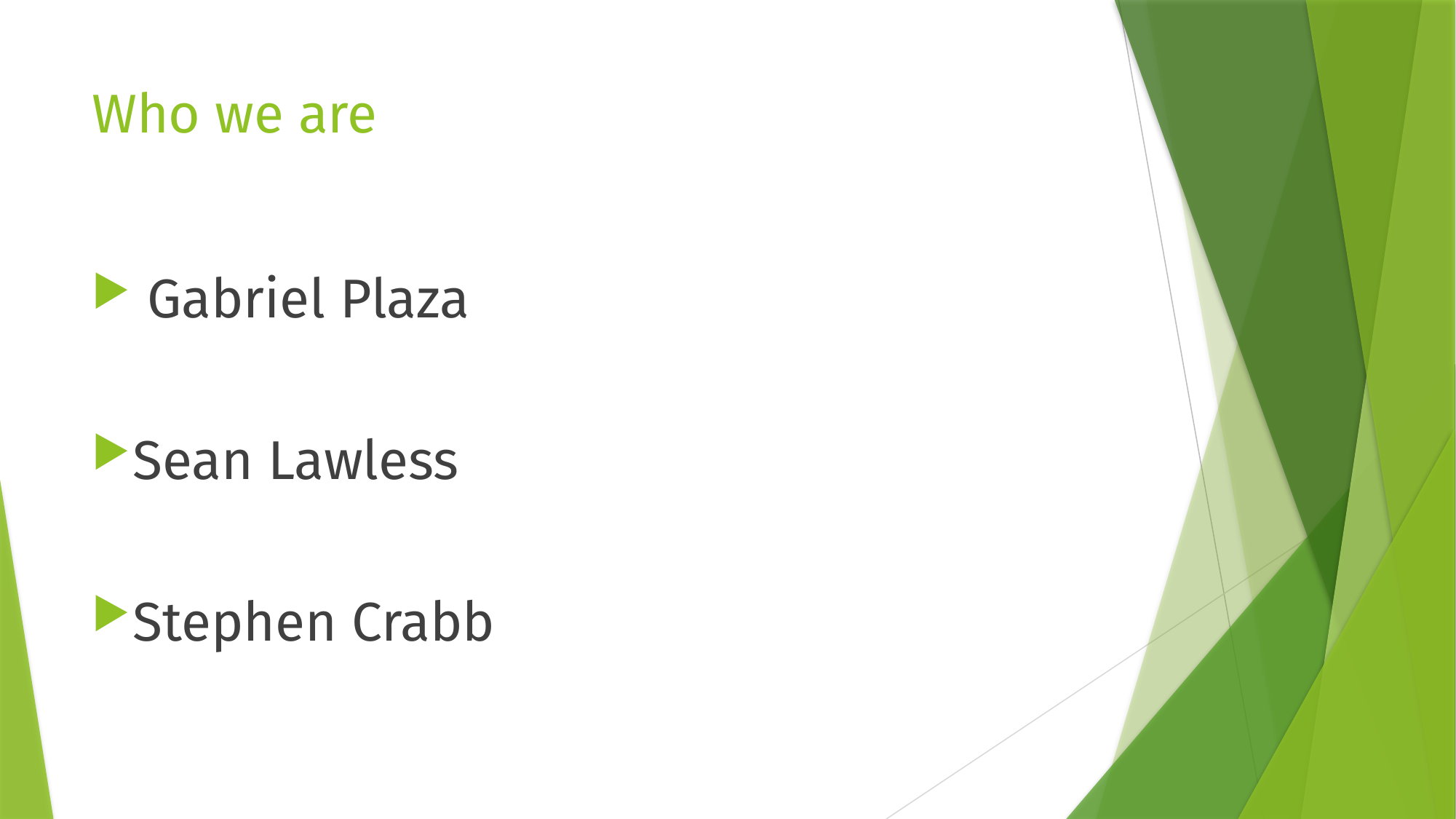

# Who we are
 Gabriel Plaza

Sean Lawless

Stephen Crabb